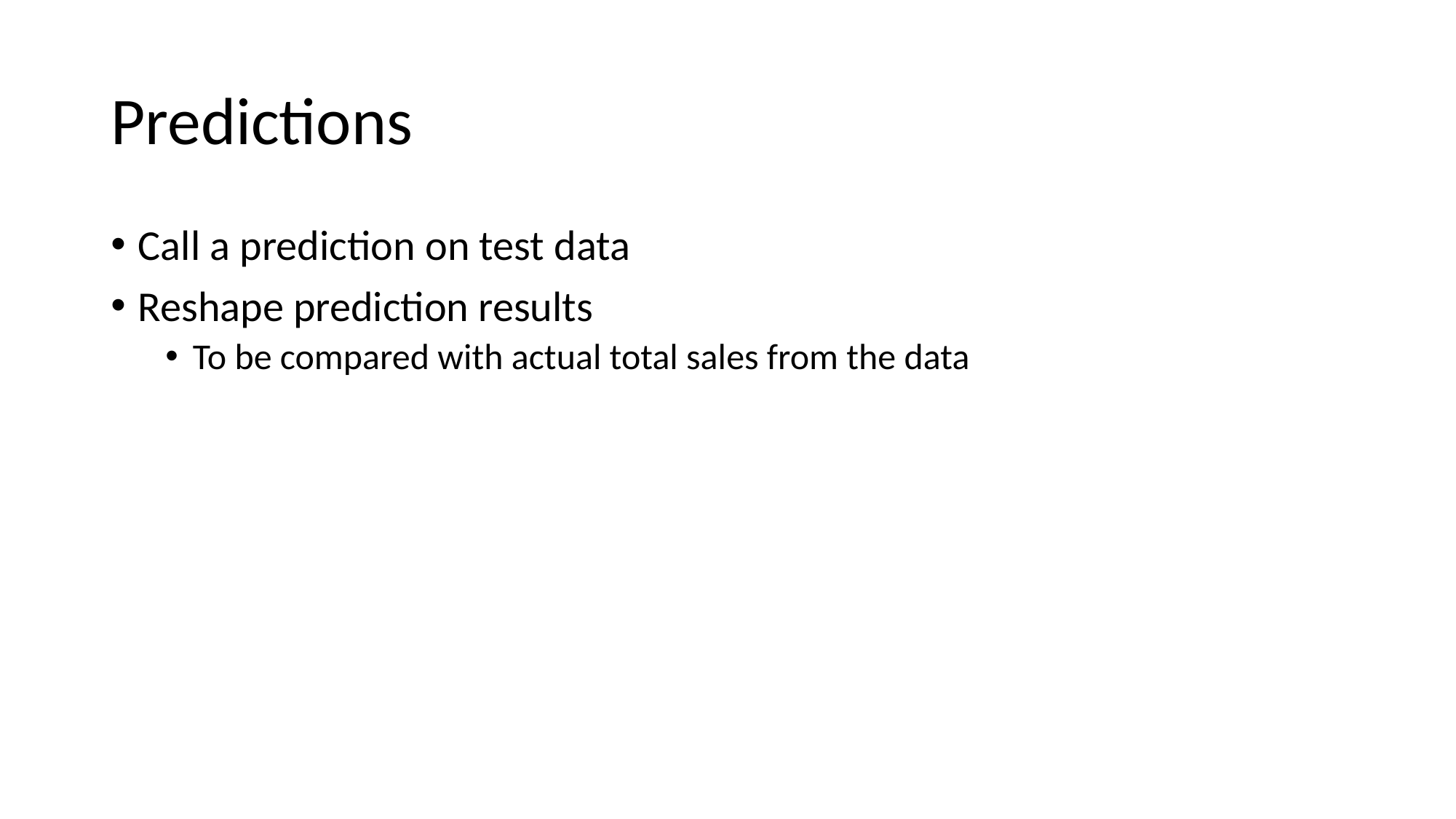

# Predictions
Call a prediction on test data
Reshape prediction results
To be compared with actual total sales from the data